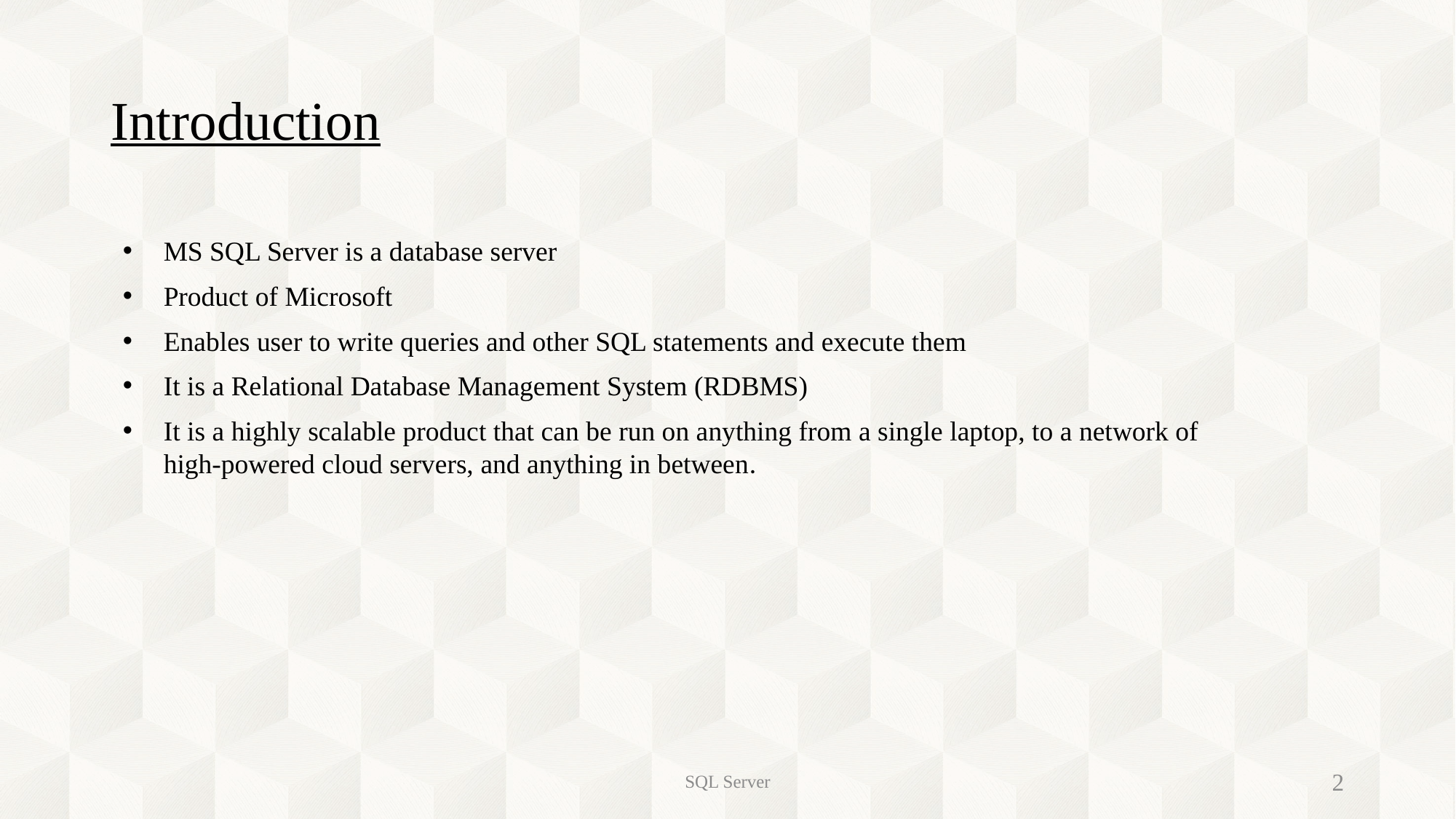

# Introduction
MS SQL Server is a database server
Product of Microsoft
Enables user to write queries and other SQL statements and execute them
It is a Relational Database Management System (RDBMS)
It is a highly scalable product that can be run on anything from a single laptop, to a network of high-powered cloud servers, and anything in between.

SQL Server
2